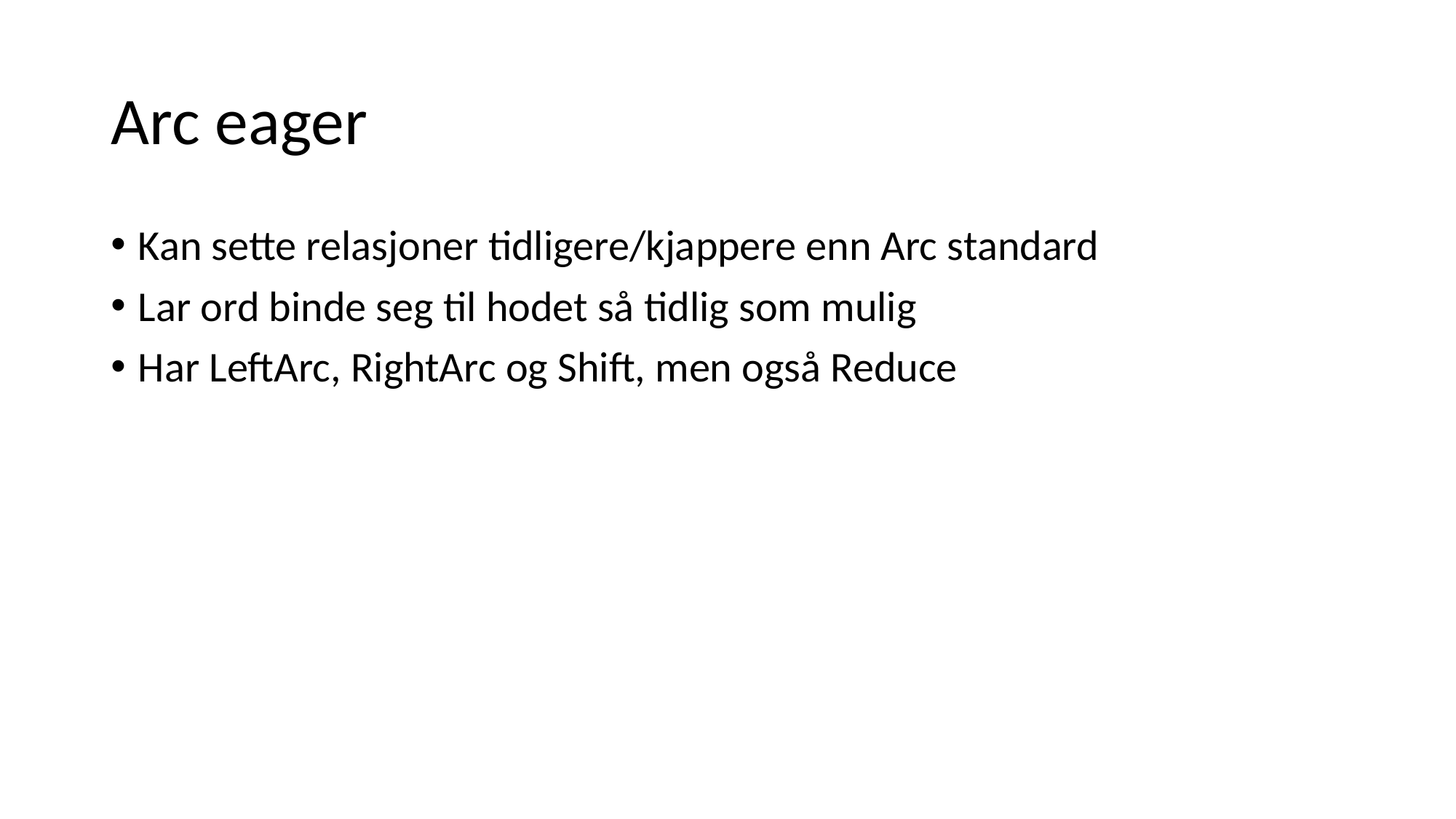

# Arc eager
Kan sette relasjoner tidligere/kjappere enn Arc standard
Lar ord binde seg til hodet så tidlig som mulig
Har LeftArc, RightArc og Shift, men også Reduce